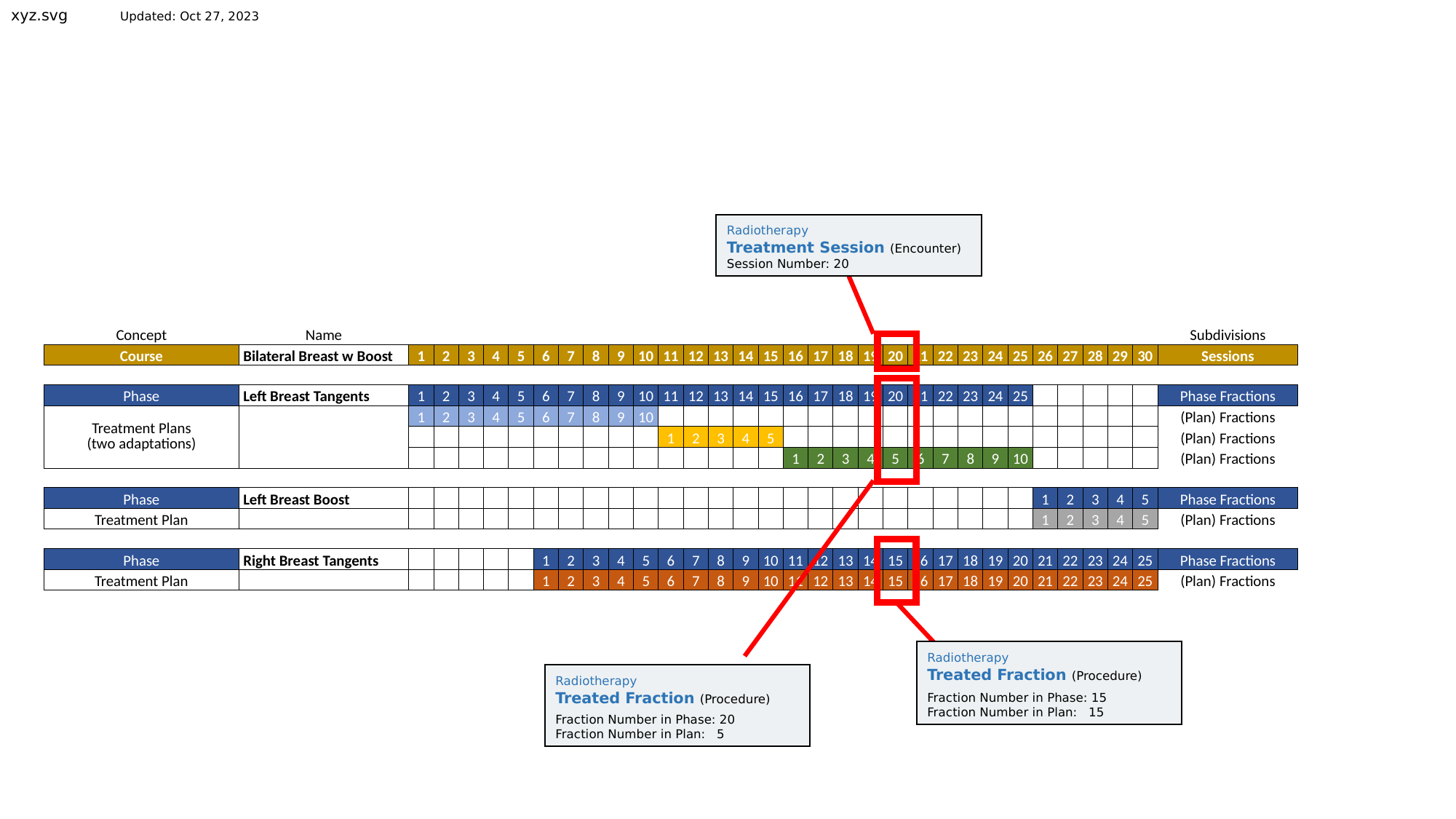

xyz.svg	Updated: Oct 27, 2023
Radiotherapy
Treatment Session (Encounter)
Session Number: 20
| Concept | Name |  |  |  |  |  |  |  |  |  |  |  |  |  |  |  |  |  |  |  |  |  |  |  |  |  |  |  |  |  |  | Subdivisions |
| --- | --- | --- | --- | --- | --- | --- | --- | --- | --- | --- | --- | --- | --- | --- | --- | --- | --- | --- | --- | --- | --- | --- | --- | --- | --- | --- | --- | --- | --- | --- | --- | --- |
| Course | Bilateral Breast w Boost | 1 | 2 | 3 | 4 | 5 | 6 | 7 | 8 | 9 | 10 | 11 | 12 | 13 | 14 | 15 | 16 | 17 | 18 | 19 | 20 | 21 | 22 | 23 | 24 | 25 | 26 | 27 | 28 | 29 | 30 | Sessions |
|  |  |  |  |  |  |  |  |  |  |  |  |  |  |  |  |  |  |  |  |  |  |  |  |  |  |  |  |  |  |  |  |  |
| Phase | Left Breast Tangents | 1 | 2 | 3 | 4 | 5 | 6 | 7 | 8 | 9 | 10 | 11 | 12 | 13 | 14 | 15 | 16 | 17 | 18 | 19 | 20 | 21 | 22 | 23 | 24 | 25 |  |  |  |  |  | Phase Fractions |
| Treatment Plans (two adaptations) |  | 1 | 2 | 3 | 4 | 5 | 6 | 7 | 8 | 9 | 10 |  |  |  |  |  |  |  |  |  |  |  |  |  |  |  |  |  |  |  |  | (Plan) Fractions |
|  |  |  |  |  |  |  |  |  |  |  |  | 1 | 2 | 3 | 4 | 5 |  |  |  |  |  |  |  |  |  |  |  |  |  |  |  | (Plan) Fractions |
|  |  |  |  |  |  |  |  |  |  |  |  |  |  |  |  |  | 1 | 2 | 3 | 4 | 5 | 6 | 7 | 8 | 9 | 10 |  |  |  |  |  | (Plan) Fractions |
|  |  |  |  |  |  |  |  |  |  |  |  |  |  |  |  |  |  |  |  |  |  |  |  |  |  |  |  |  |  |  |  |  |
| Phase | Left Breast Boost |  |  |  |  |  |  |  |  |  |  |  |  |  |  |  |  |  |  |  |  |  |  |  |  |  | 1 | 2 | 3 | 4 | 5 | Phase Fractions |
| Treatment Plan |  |  |  |  |  |  |  |  |  |  |  |  |  |  |  |  |  |  |  |  |  |  |  |  |  |  | 1 | 2 | 3 | 4 | 5 | (Plan) Fractions |
|  |  |  |  |  |  |  |  |  |  |  |  |  |  |  |  |  |  |  |  |  |  |  |  |  |  |  |  |  |  |  |  |  |
| Phase | Right Breast Tangents |  |  |  |  |  | 1 | 2 | 3 | 4 | 5 | 6 | 7 | 8 | 9 | 10 | 11 | 12 | 13 | 14 | 15 | 16 | 17 | 18 | 19 | 20 | 21 | 22 | 23 | 24 | 25 | Phase Fractions |
| Treatment Plan |  |  |  |  |  |  | 1 | 2 | 3 | 4 | 5 | 6 | 7 | 8 | 9 | 10 | 11 | 12 | 13 | 14 | 15 | 16 | 17 | 18 | 19 | 20 | 21 | 22 | 23 | 24 | 25 | (Plan) Fractions |

Radiotherapy
Treated Fraction (Procedure)

Fraction Number in Phase: 15
Fraction Number in Plan:   15
Radiotherapy
Treated Fraction (Procedure)

Fraction Number in Phase: 20
Fraction Number in Plan:   5